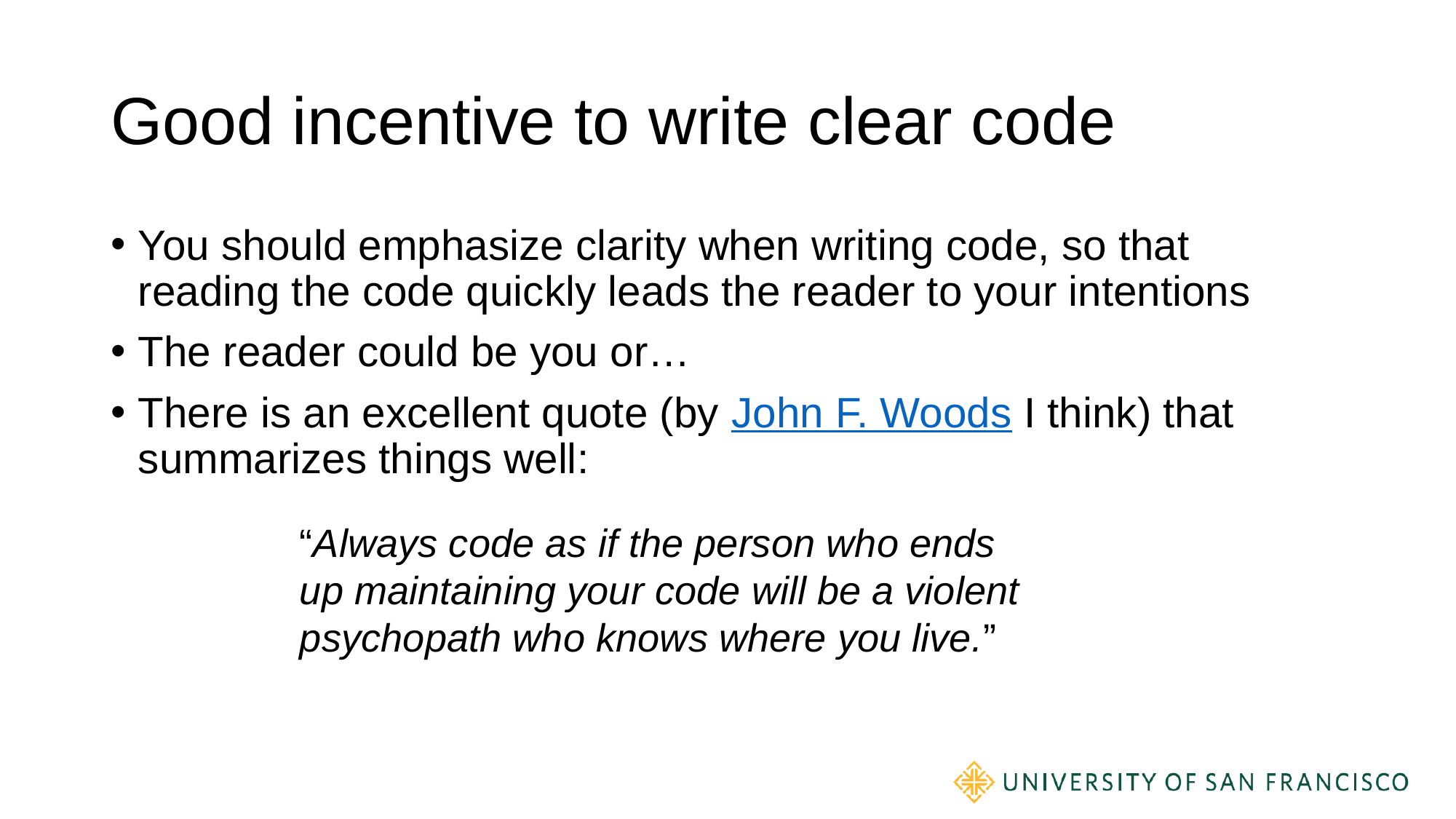

# Good incentive to write clear code
You should emphasize clarity when writing code, so that reading the code quickly leads the reader to your intentions
The reader could be you or…
There is an excellent quote (by John F. Woods I think) that summarizes things well:

“Always code as if the person who ends up maintaining your code will be a violent psychopath who knows where you live.”